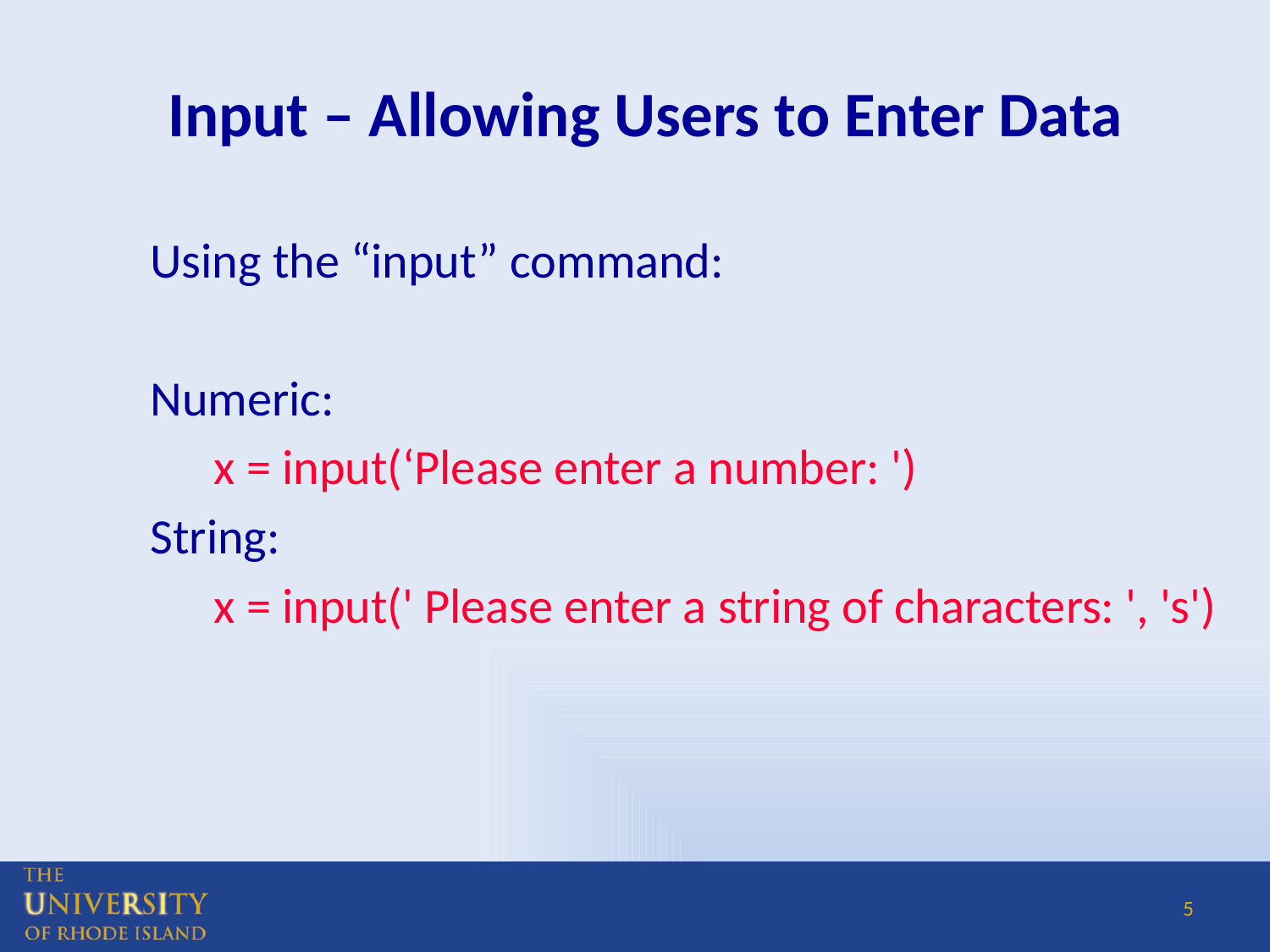

# Input – Allowing Users to Enter Data
Using the “input” command:

Numeric:
x = input(‘Please enter a number: ')
String:
x = input(' Please enter a string of characters: ', 's')